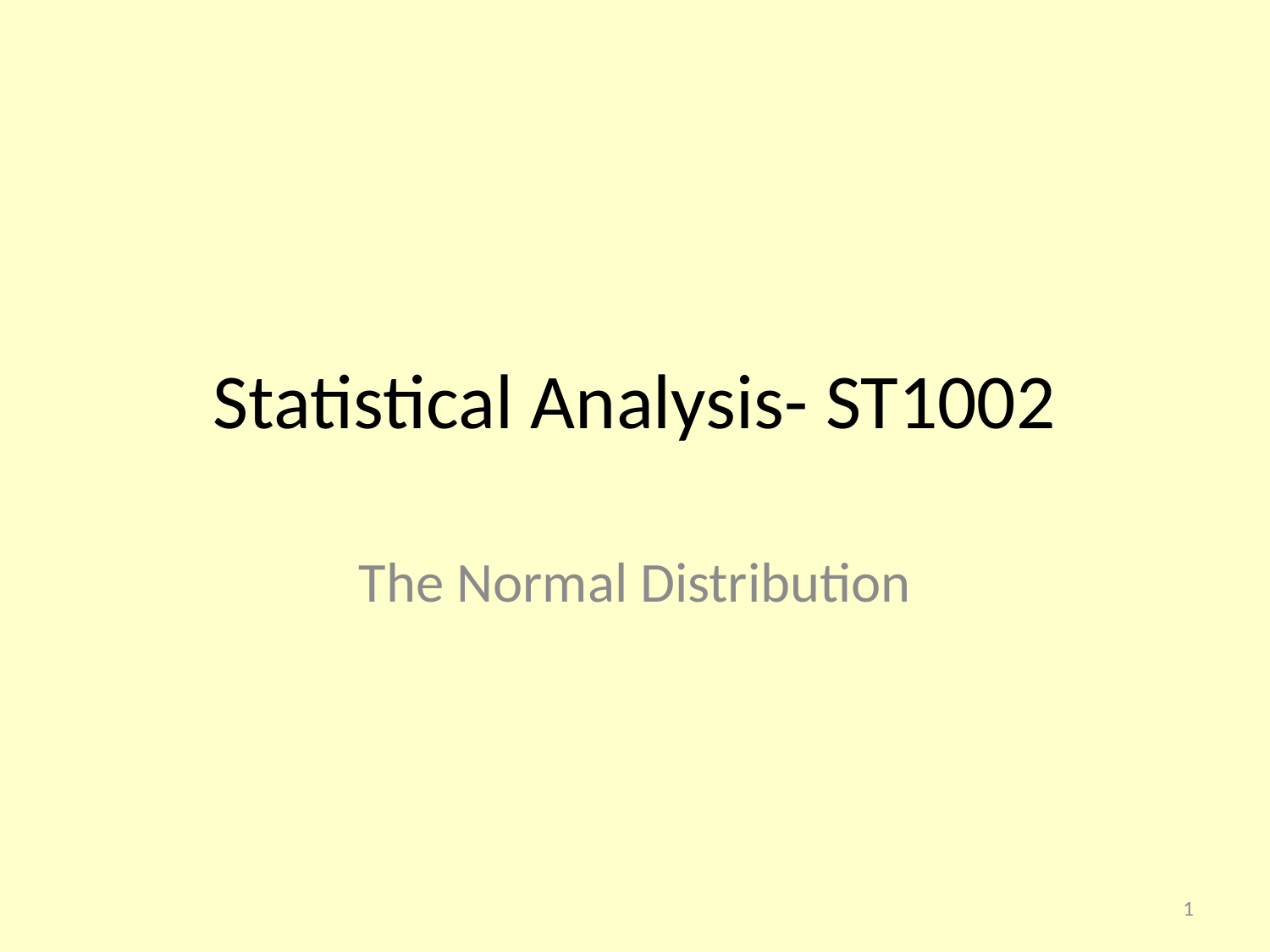

# Statistical Analysis- ST1002
The Normal Distribution
1